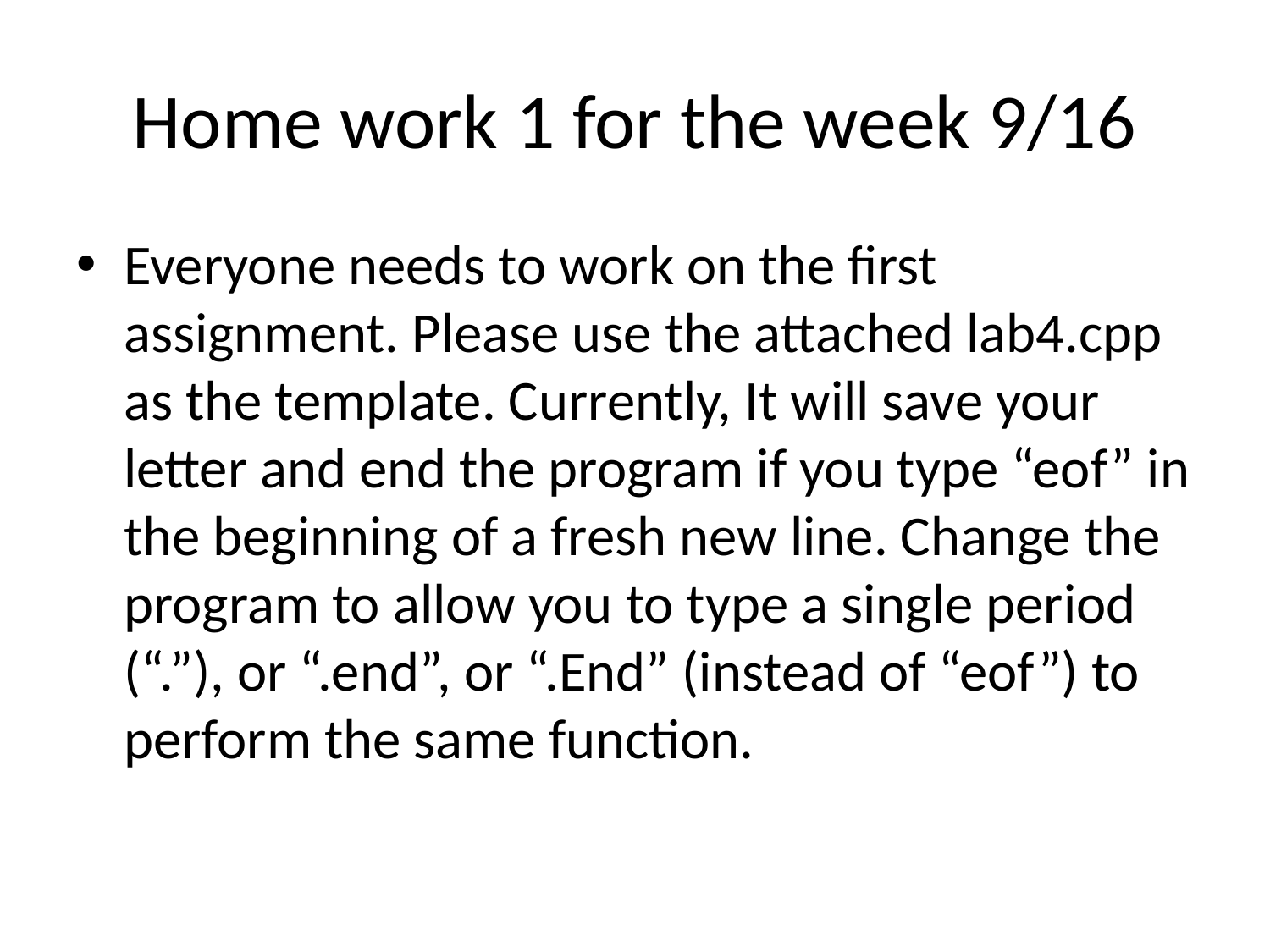

# Home work 1 for the week 9/16
Everyone needs to work on the first assignment. Please use the attached lab4.cpp as the template. Currently, It will save your letter and end the program if you type “eof” in the beginning of a fresh new line. Change the program to allow you to type a single period (“.”), or “.end”, or “.End” (instead of “eof”) to perform the same function.